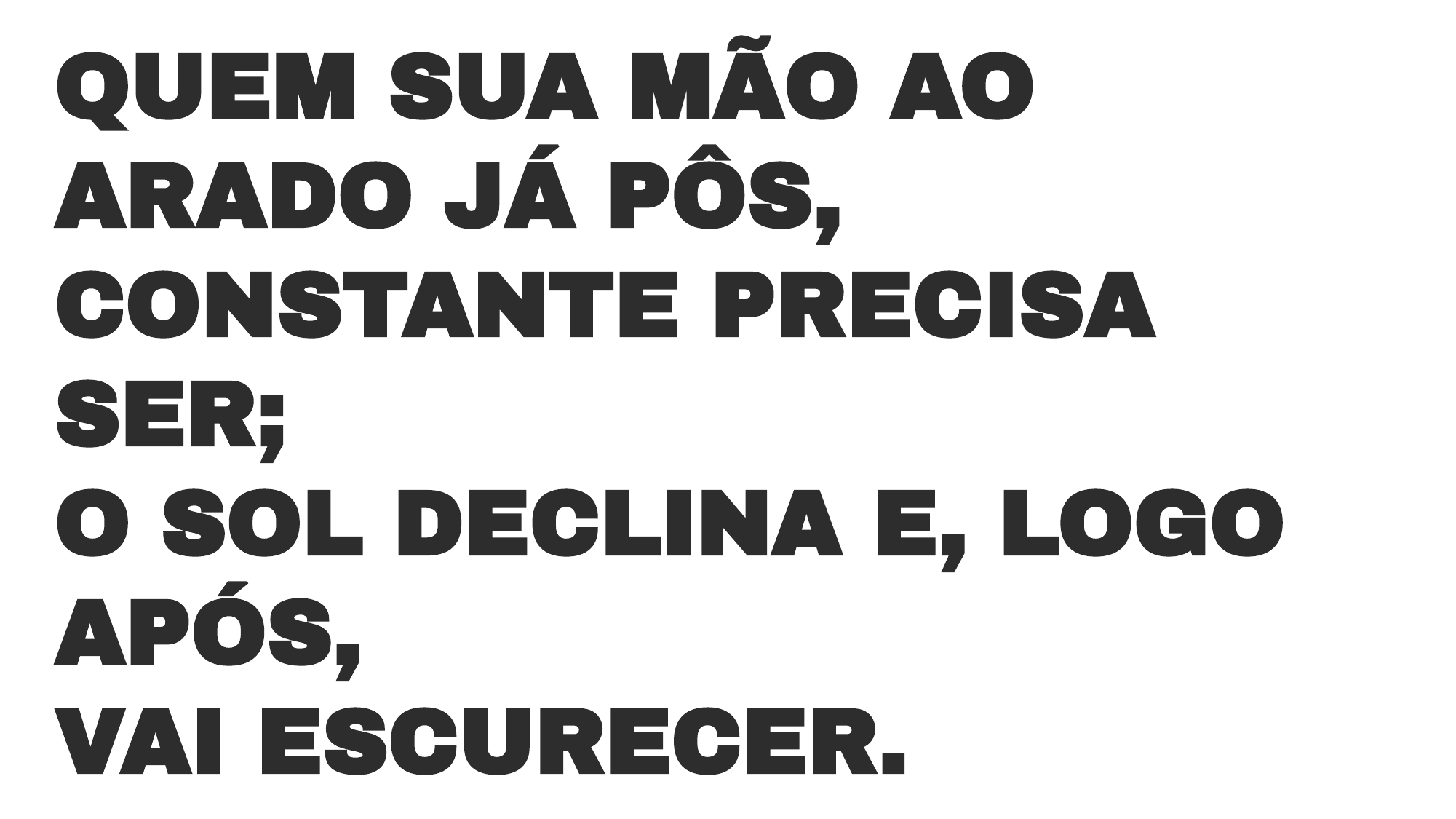

QUEM SUA MÃO AO ARADO JÁ PÔS,
CONSTANTE PRECISA SER;
O SOL DECLINA E, LOGO APÓS,
VAI ESCURECER.